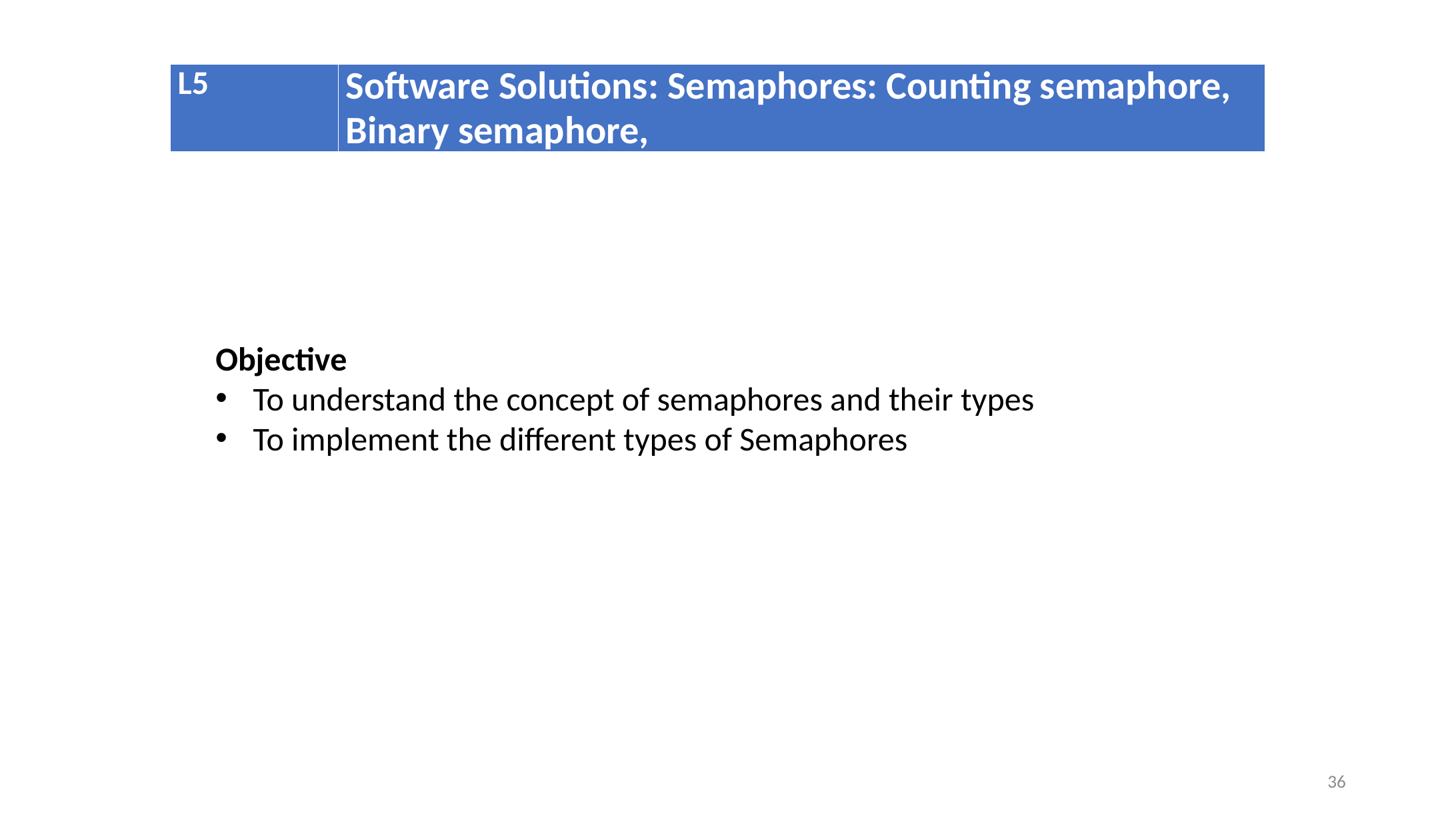

| L5 | Software Solutions: Semaphores: Counting semaphore, Binary semaphore, |
| --- | --- |
Objective
To understand the concept of semaphores and their types
To implement the different types of Semaphores
36